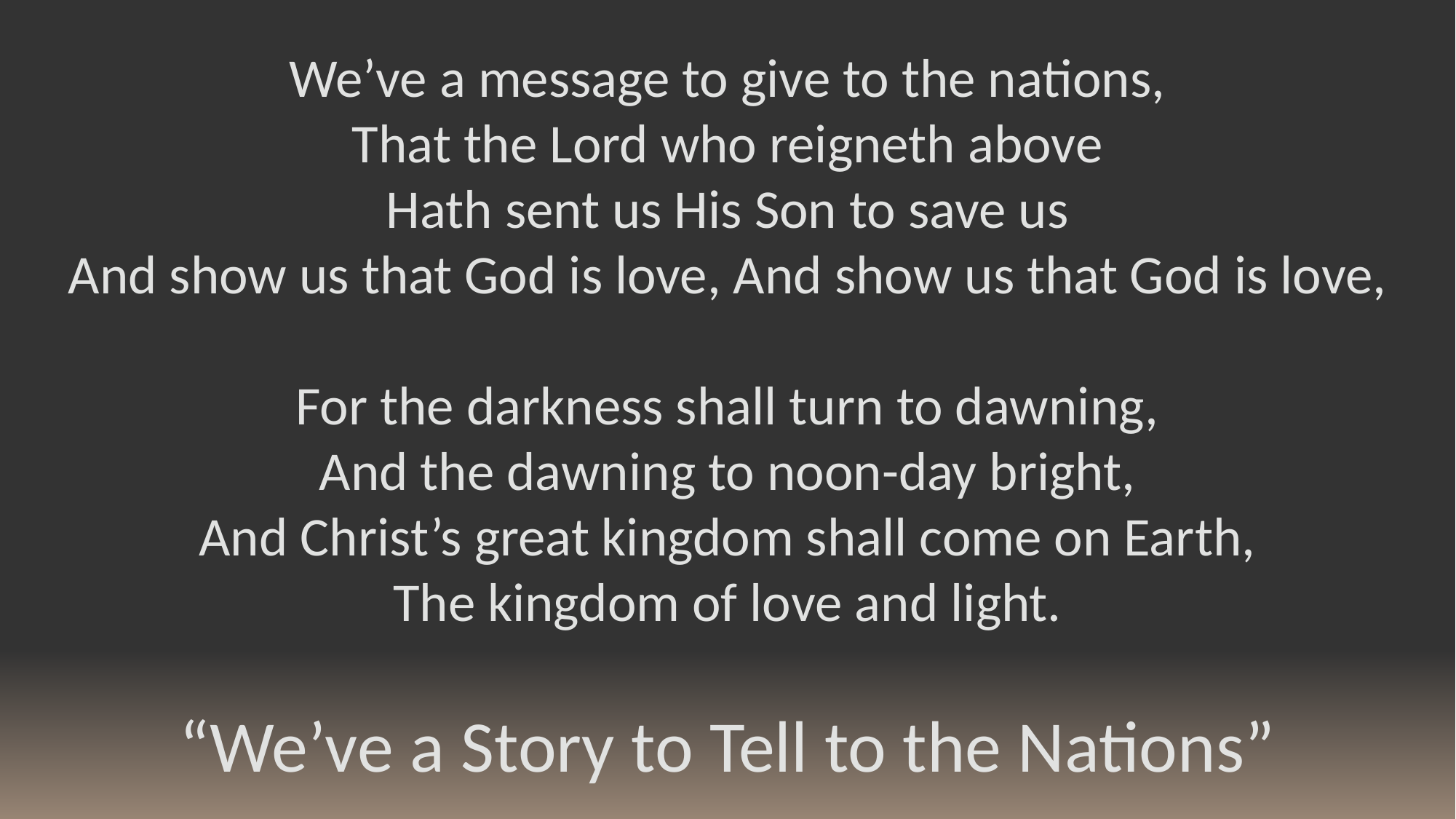

We’ve a message to give to the nations,
That the Lord who reigneth above
Hath sent us His Son to save us
And show us that God is love, And show us that God is love,

For the darkness shall turn to dawning,
And the dawning to noon-day bright,
And Christ’s great kingdom shall come on Earth,
The kingdom of love and light.

“We’ve a Story to Tell to the Nations”